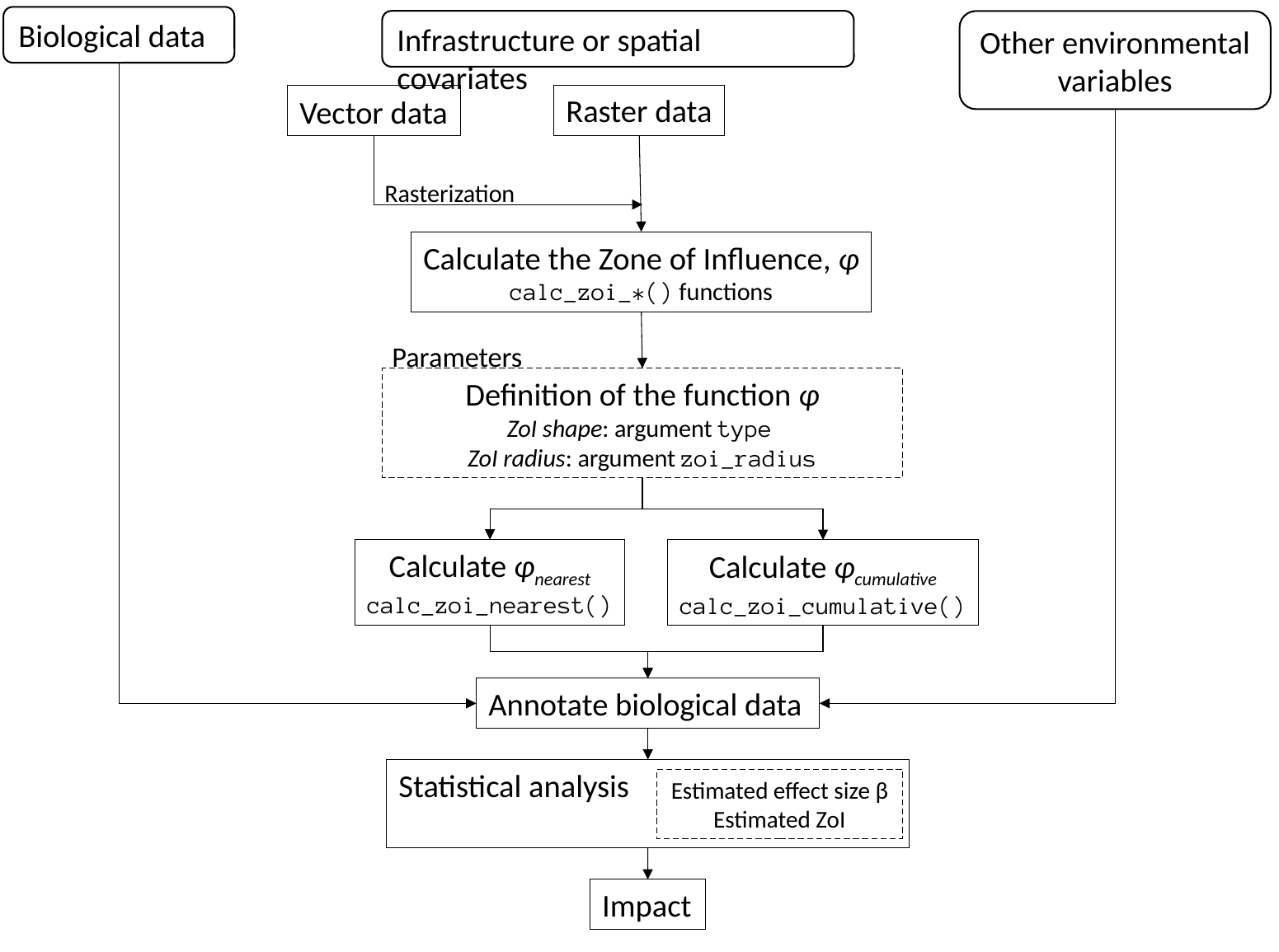

Biological data
Infrastructure or spatial covariates
Other environmental
variables
Raster data
Vector data
Rasterization
Calculate the Zone of Influence, φ
calc_zoi_*() functions
Parameters
Definition of the function φ
ZoI shape: argument type
ZoI radius: argument zoi_radius
Calculate φnearest
calc_zoi_nearest()
Calculate φcumulative
calc_zoi_cumulative()
Annotate biological data
Statistical analysis

Estimated effect size β
Estimated ZoI
Impact